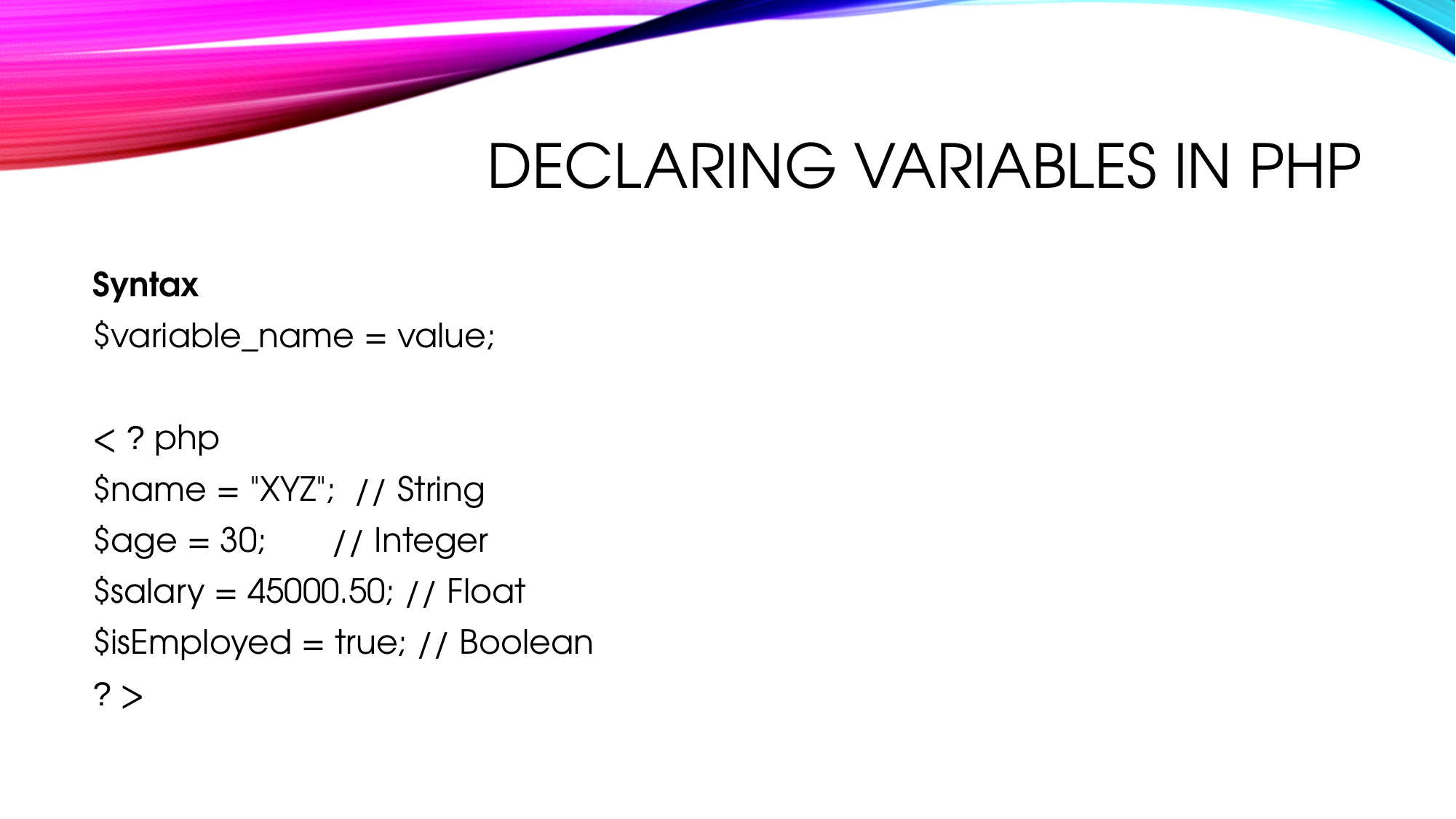

# Declaring Variables in php
Syntax
$variable_name = value;

< ? php
$name = "XYZ";  // String
$age = 30;       // Integer
$salary = 45000.50; // Float
$isEmployed = true; // Boolean
? >